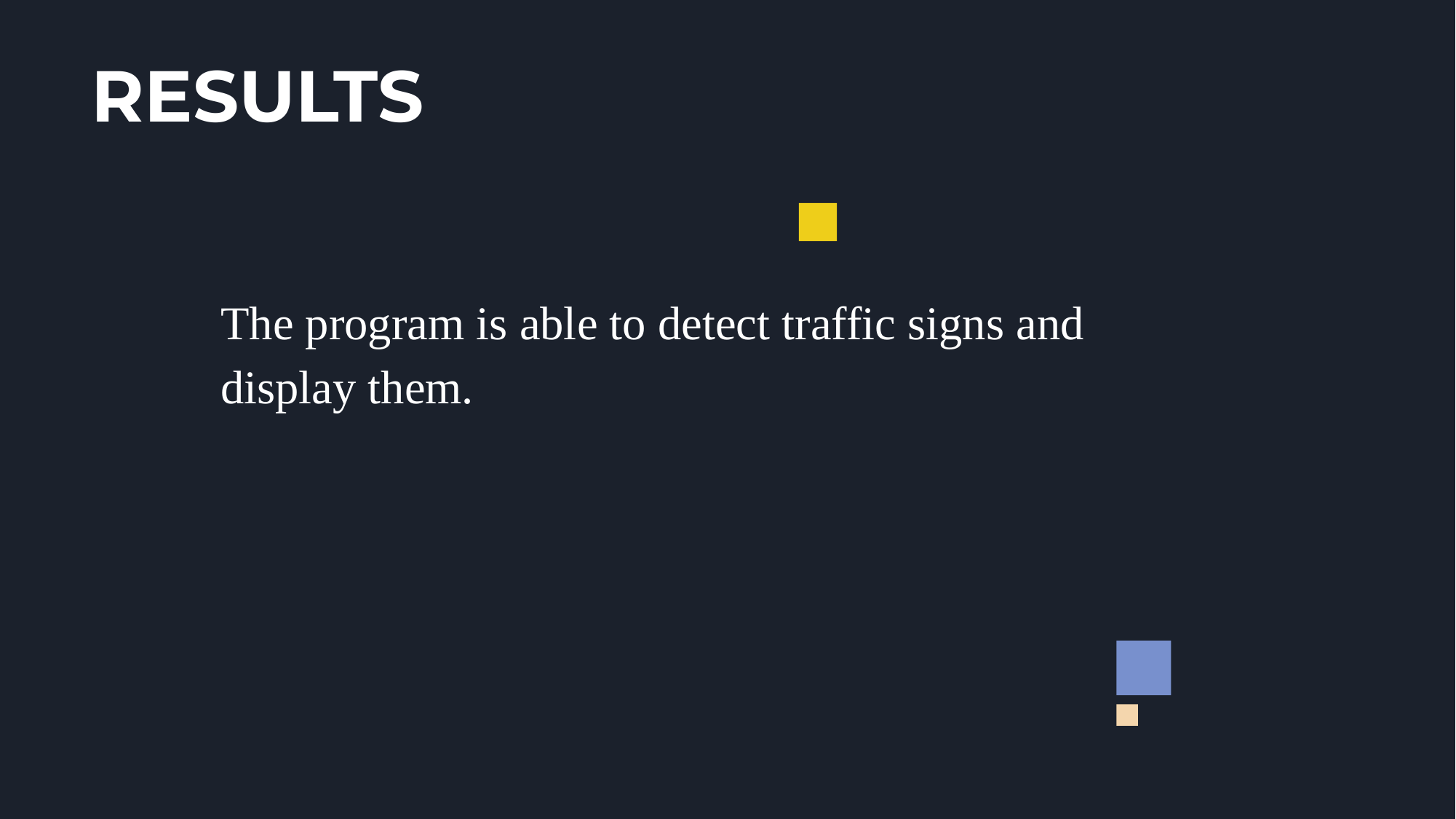

# RESULTS

The program is able to detect traffic signs and display them.